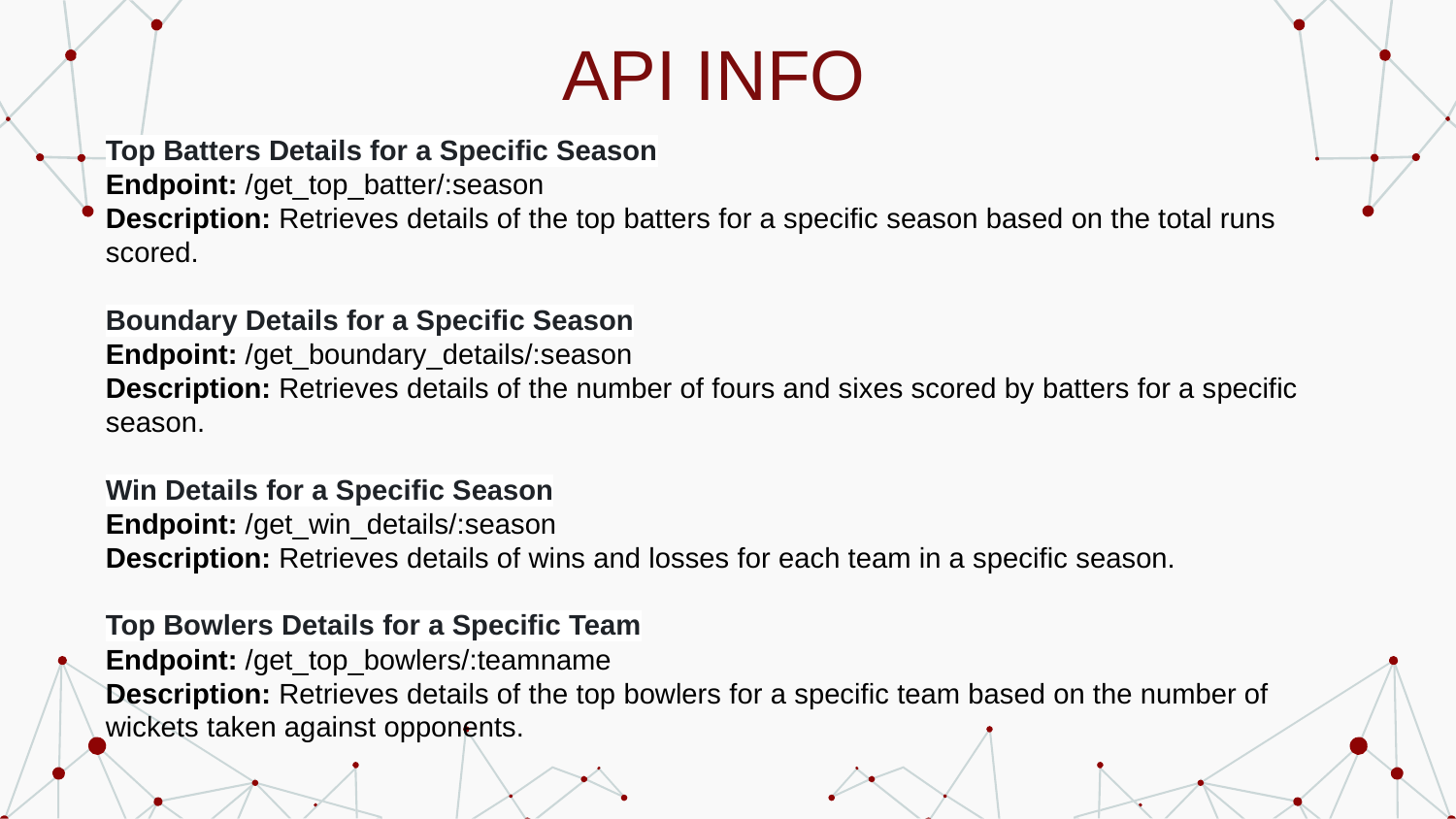

# API INFO
Top Batters Details for a Specific Season
Endpoint: /get_top_batter/:season
Description: Retrieves details of the top batters for a specific season based on the total runs scored.

Boundary Details for a Specific Season
Endpoint: /get_boundary_details/:season
Description: Retrieves details of the number of fours and sixes scored by batters for a specific season.
Win Details for a Specific Season
Endpoint: /get_win_details/:season
Description: Retrieves details of wins and losses for each team in a specific season.
Top Bowlers Details for a Specific Team
Endpoint: /get_top_bowlers/:teamname
Description: Retrieves details of the top bowlers for a specific team based on the number of wickets taken against opponents.